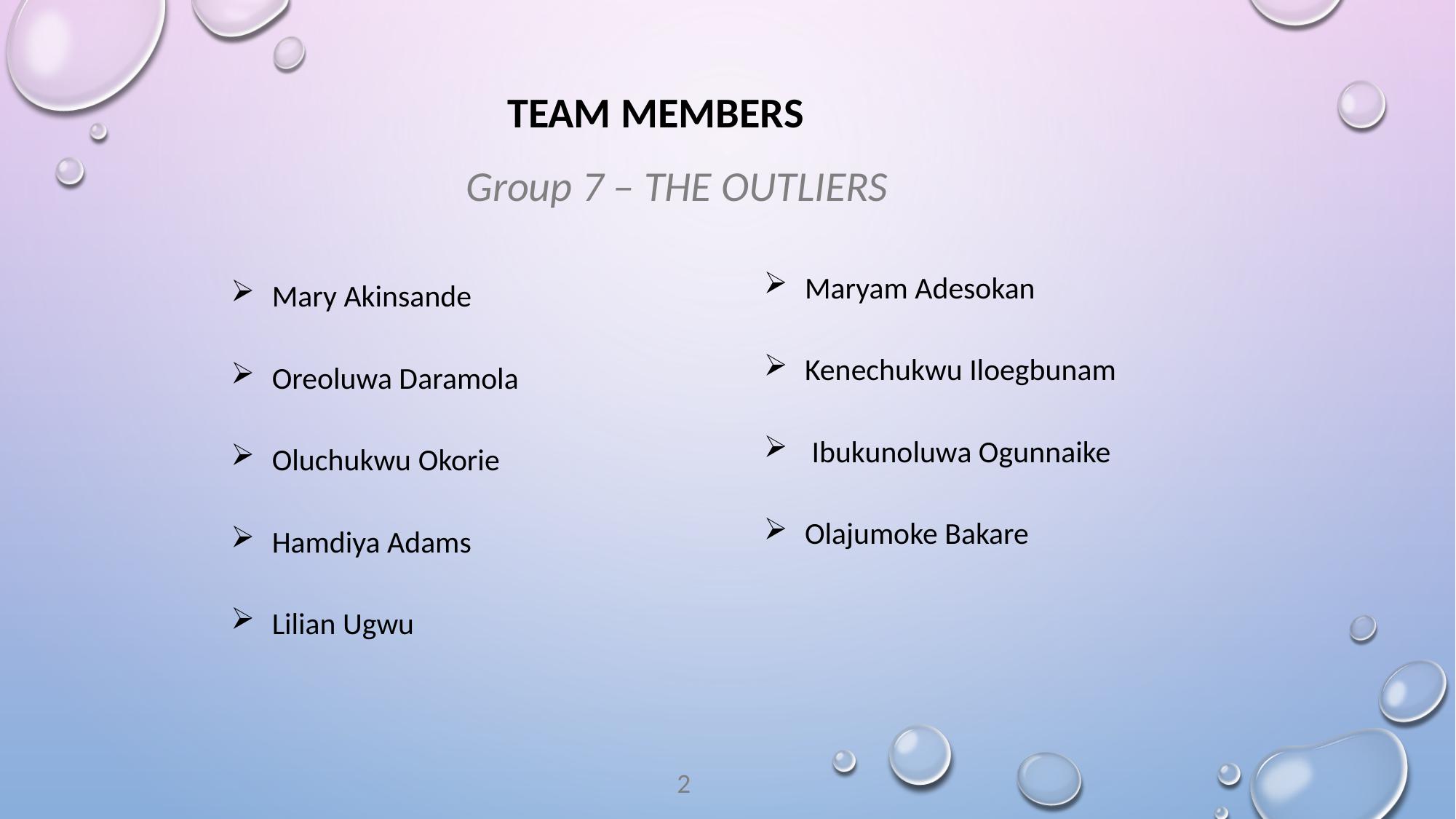

TEAM MEMBERS
Group 7 – THE OUTLIERS
Maryam Adesokan
Kenechukwu Iloegbunam
 Ibukunoluwa Ogunnaike
Olajumoke Bakare

Mary Akinsande
Oreoluwa Daramola
Oluchukwu Okorie
Hamdiya Adams
Lilian Ugwu

2